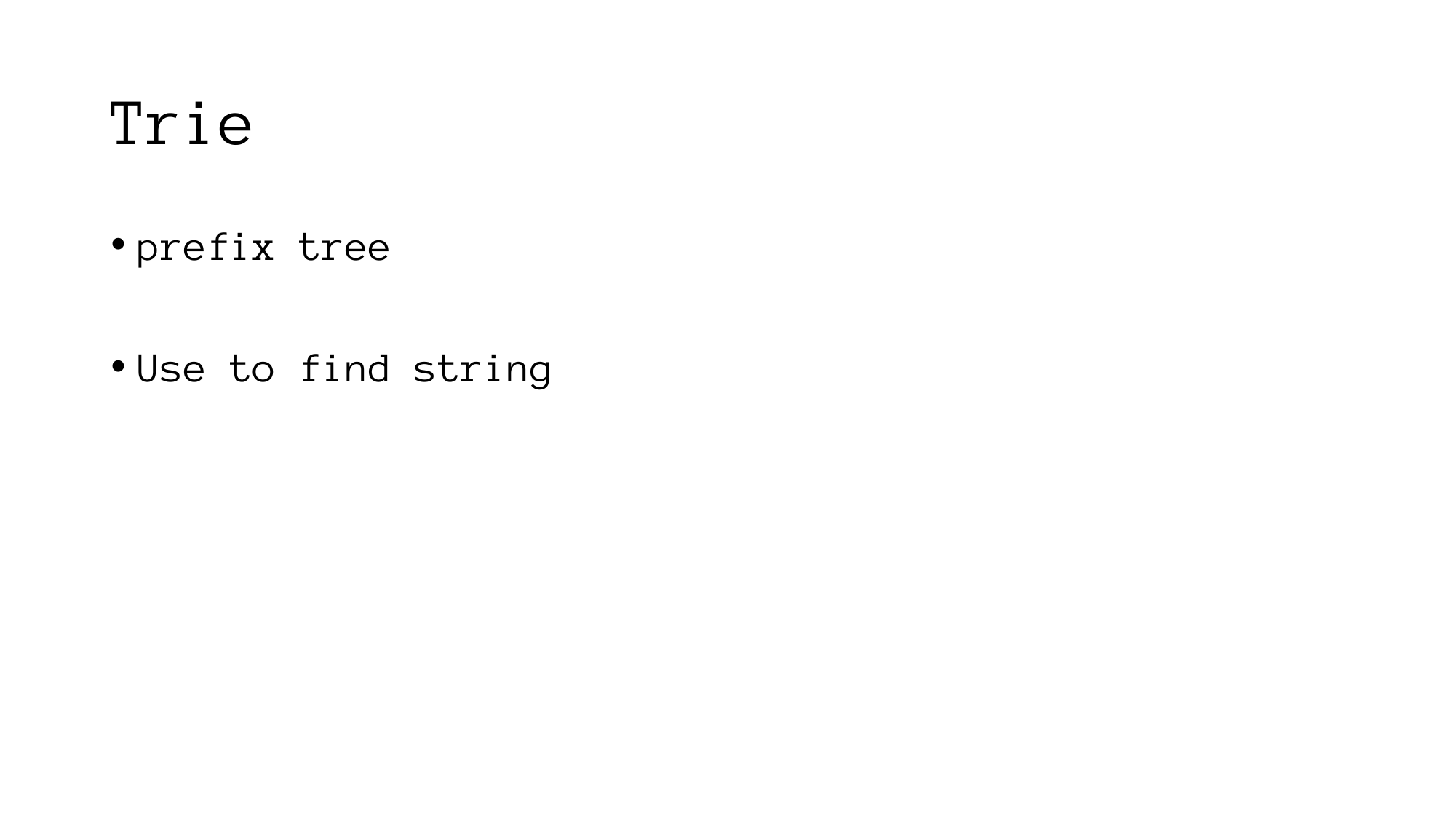

# Trie
prefix tree

Use to find string